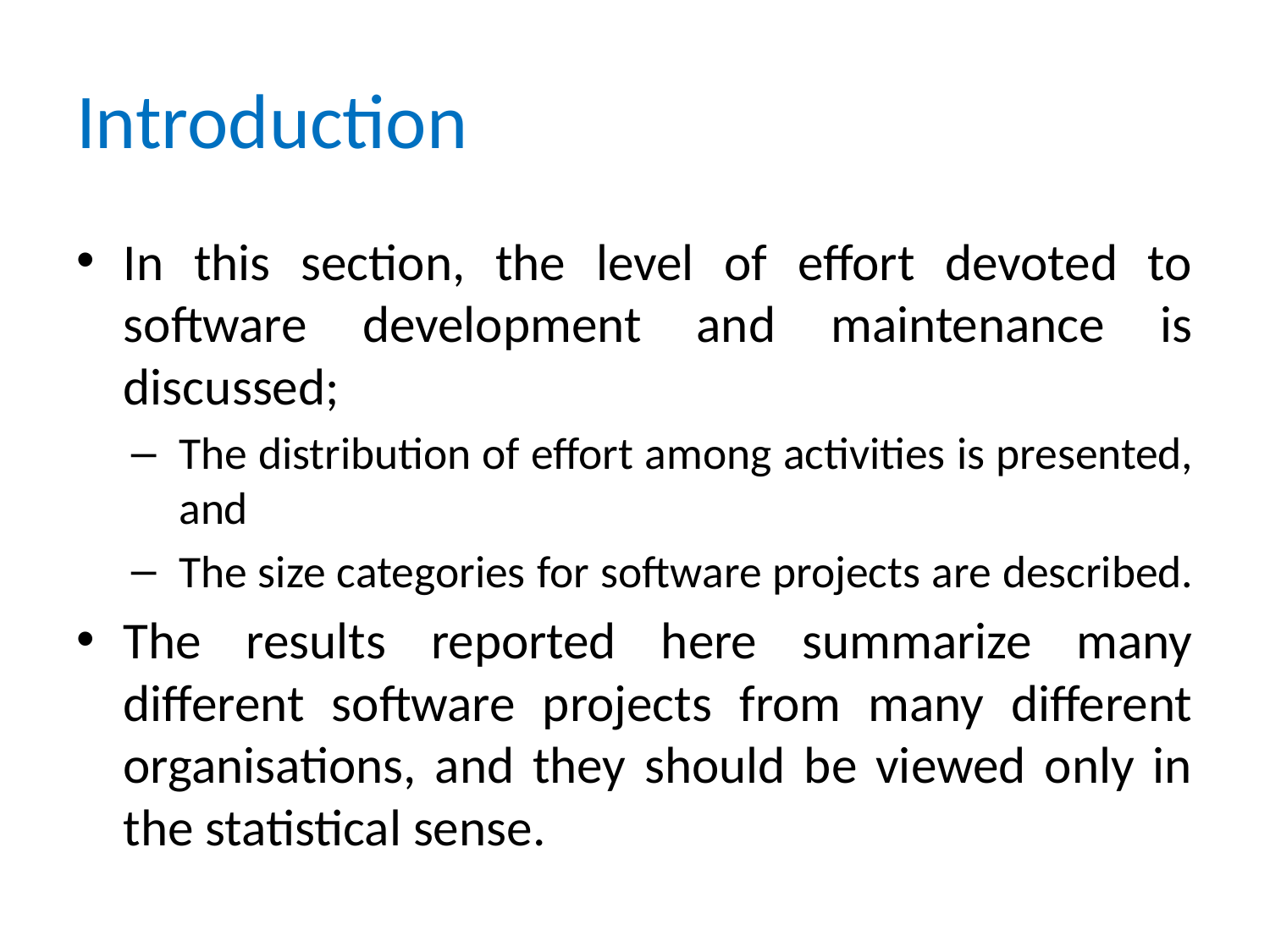

# Introduction
In this section, the level of effort devoted to software development and maintenance is discussed;
The distribution of effort among activities is presented, and
The size categories for software projects are described.
The results reported here summarize many different software projects from many different organisations, and they should be viewed only in the statistical sense.